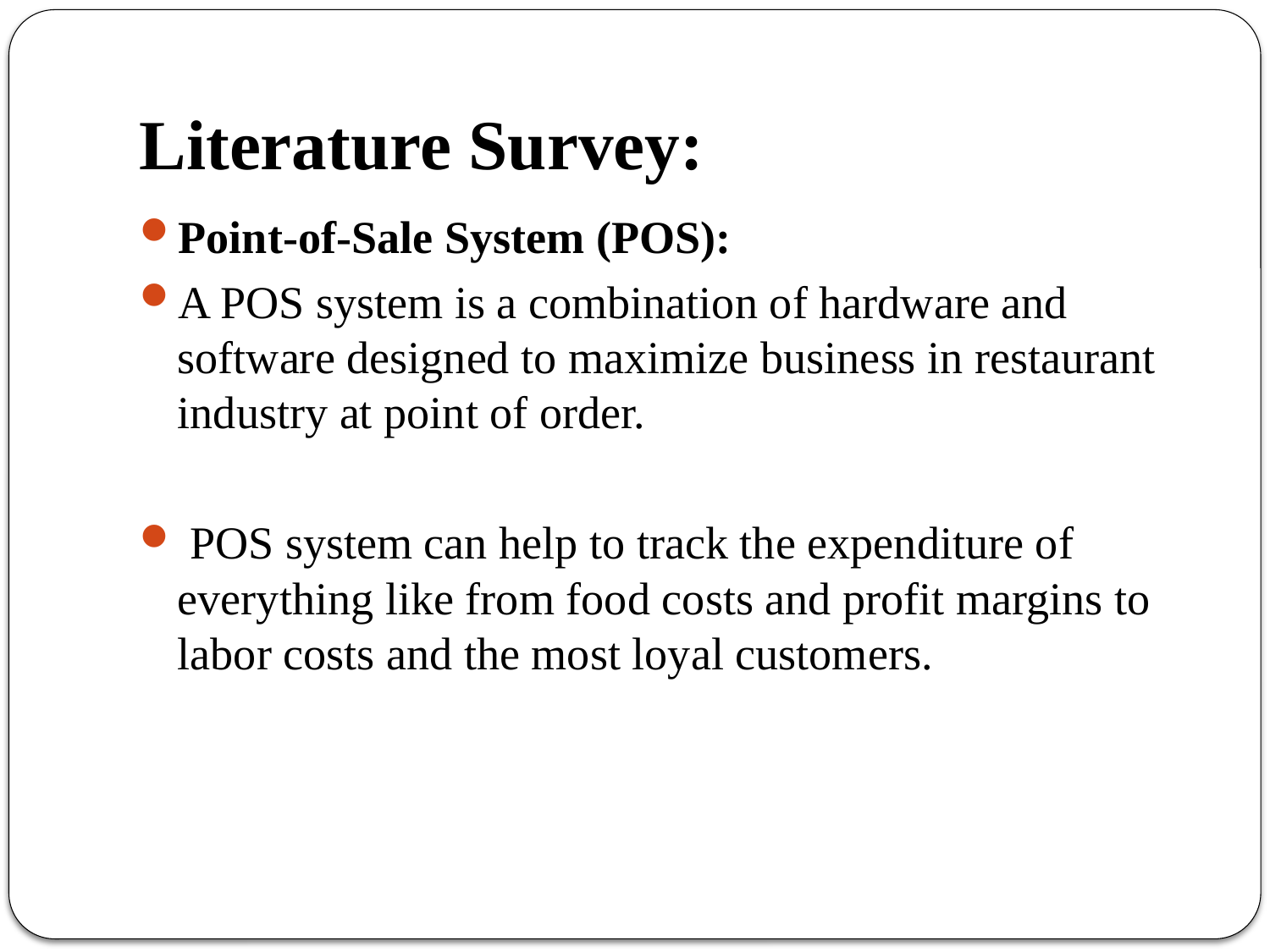

# Literature Survey:
Point-of-Sale System (POS):
A POS system is a combination of hardware and software designed to maximize business in restaurant industry at point of order.

 POS system can help to track the expenditure of everything like from food costs and profit margins to labor costs and the most loyal customers.